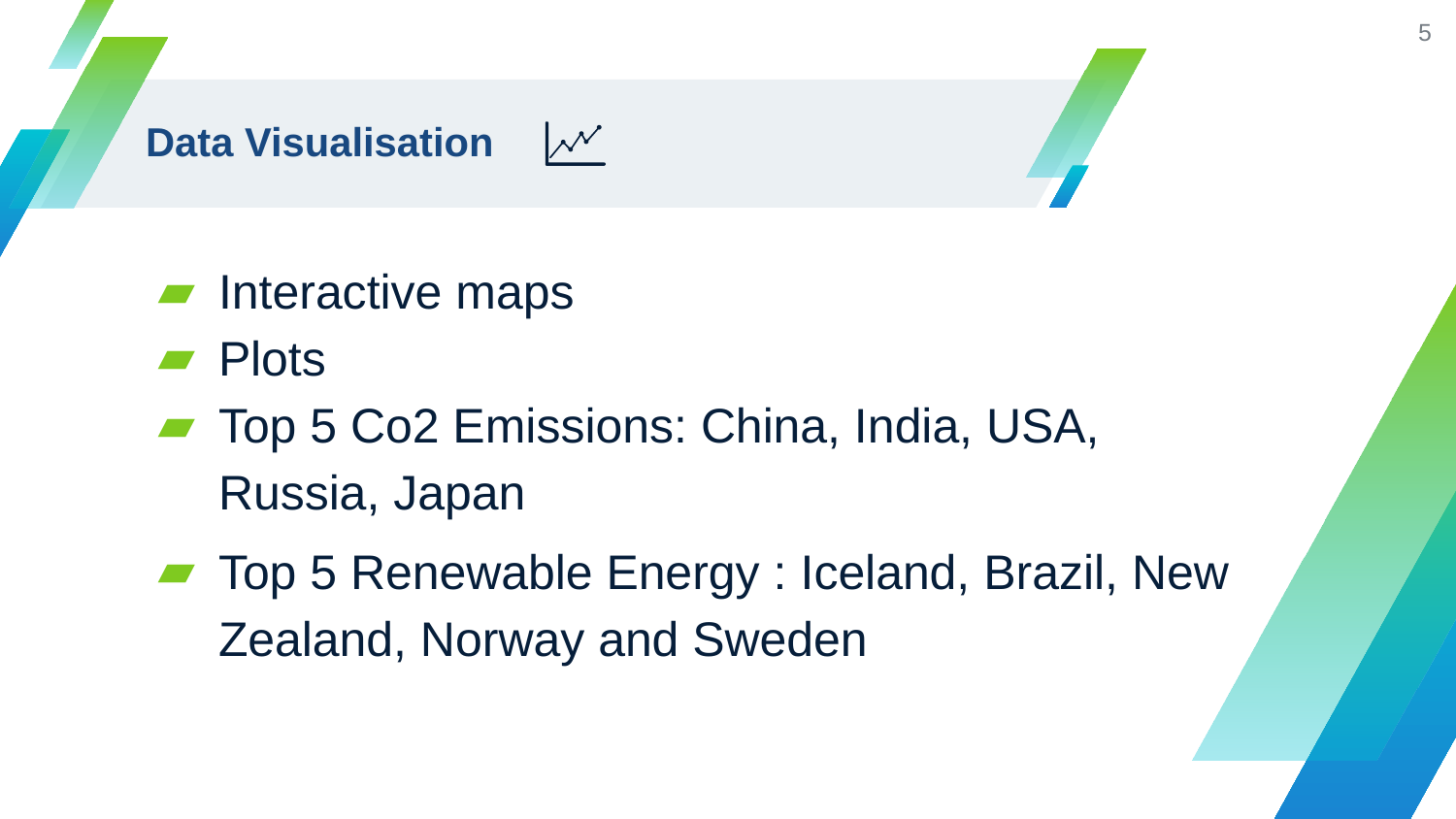

5
# Data Visualisation

Interactive maps
Plots
Top 5 Co2 Emissions: China, India, USA, Russia, Japan
Top 5 Renewable Energy : Iceland, Brazil, New Zealand, Norway and Sweden